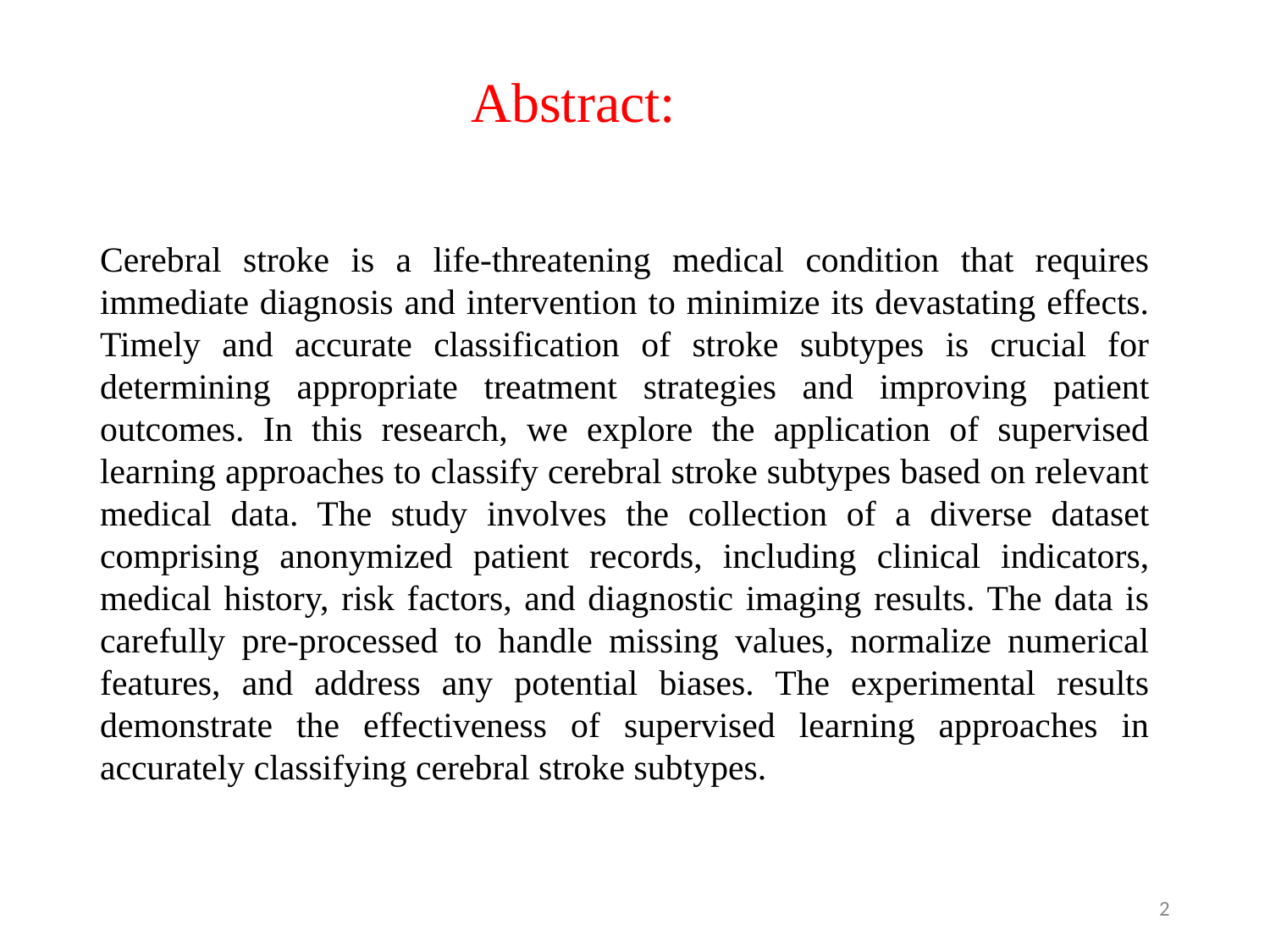

# Abstract:
Cerebral stroke is a life-threatening medical condition that requires immediate diagnosis and intervention to minimize its devastating effects. Timely and accurate classification of stroke subtypes is crucial for determining appropriate treatment strategies and improving patient outcomes. In this research, we explore the application of supervised learning approaches to classify cerebral stroke subtypes based on relevant medical data. The study involves the collection of a diverse dataset comprising anonymized patient records, including clinical indicators, medical history, risk factors, and diagnostic imaging results. The data is carefully pre-processed to handle missing values, normalize numerical features, and address any potential biases. The experimental results demonstrate the effectiveness of supervised learning approaches in accurately classifying cerebral stroke subtypes.
2